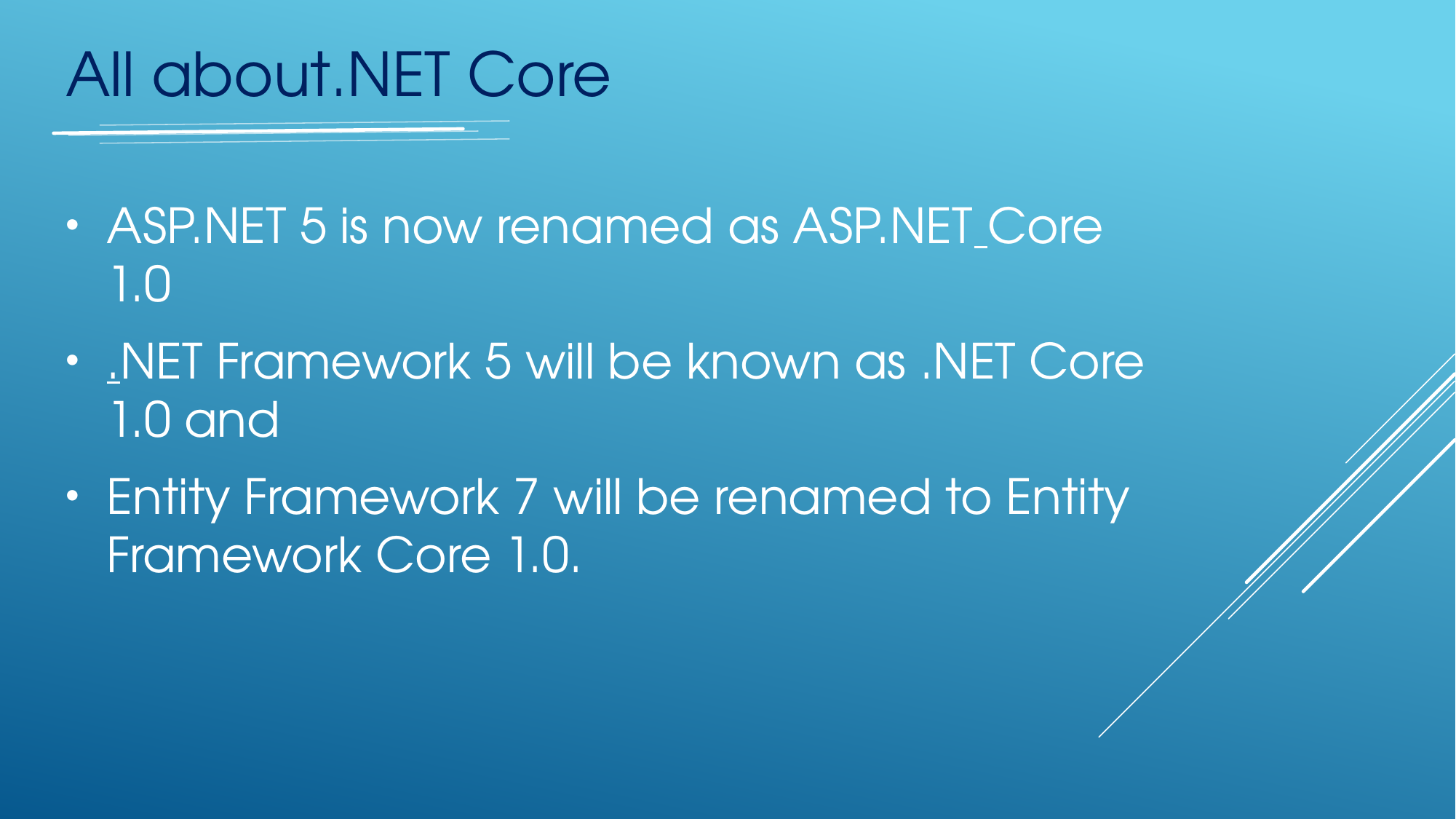

All about.NET Core
ASP.NET 5 is now renamed as ASP.NET Core 1.0
.NET Framework 5 will be known as .NET Core 1.0 and
Entity Framework 7 will be renamed to Entity Framework Core 1.0.